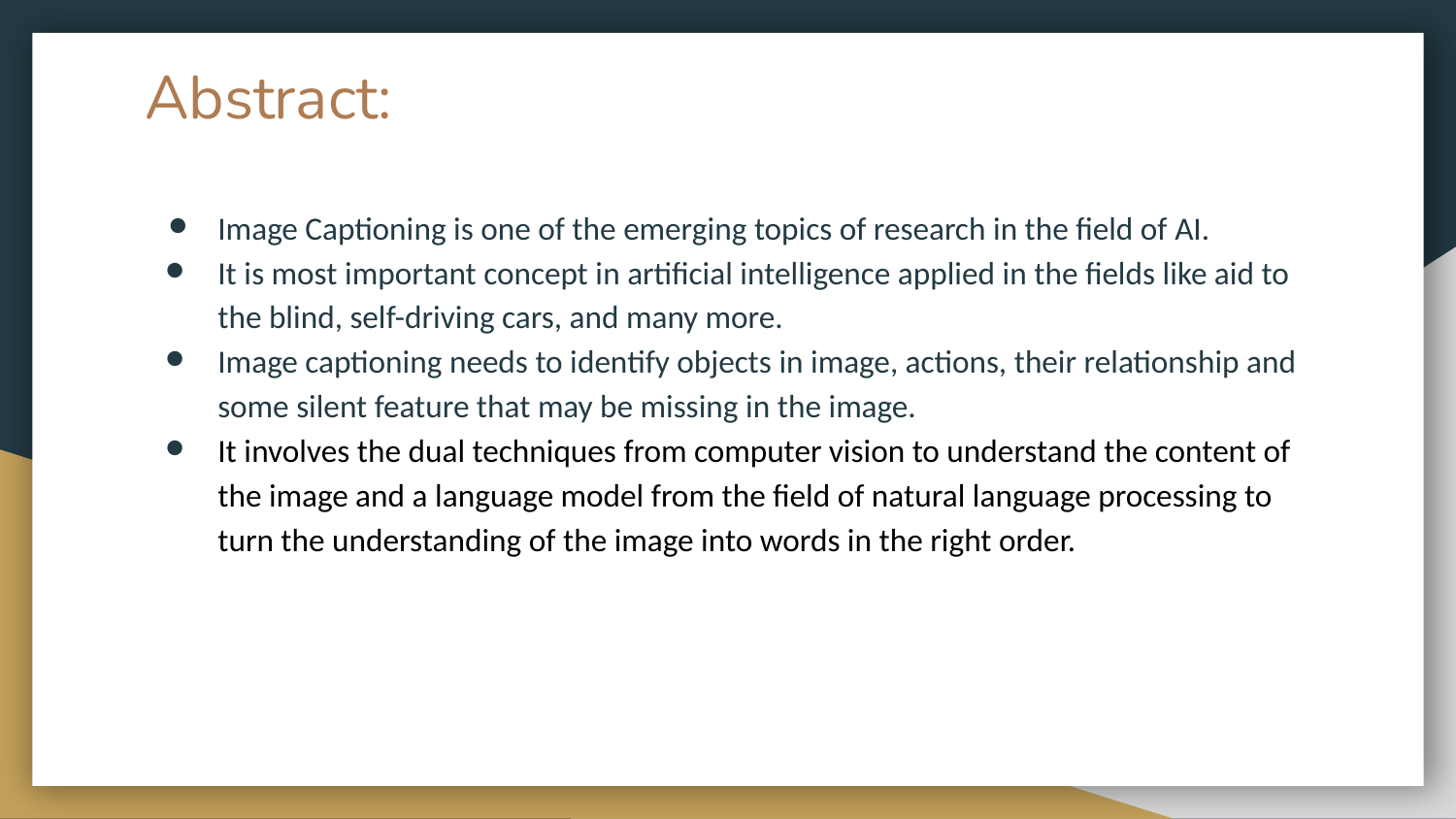

# Abstract:
Image Captioning is one of the emerging topics of research in the field of AI.
It is most important concept in artificial intelligence applied in the fields like aid to the blind, self-driving cars, and many more.
Image captioning needs to identify objects in image, actions, their relationship and some silent feature that may be missing in the image.
It involves the dual techniques from computer vision to understand the content of the image and a language model from the field of natural language processing to turn the understanding of the image into words in the right order.